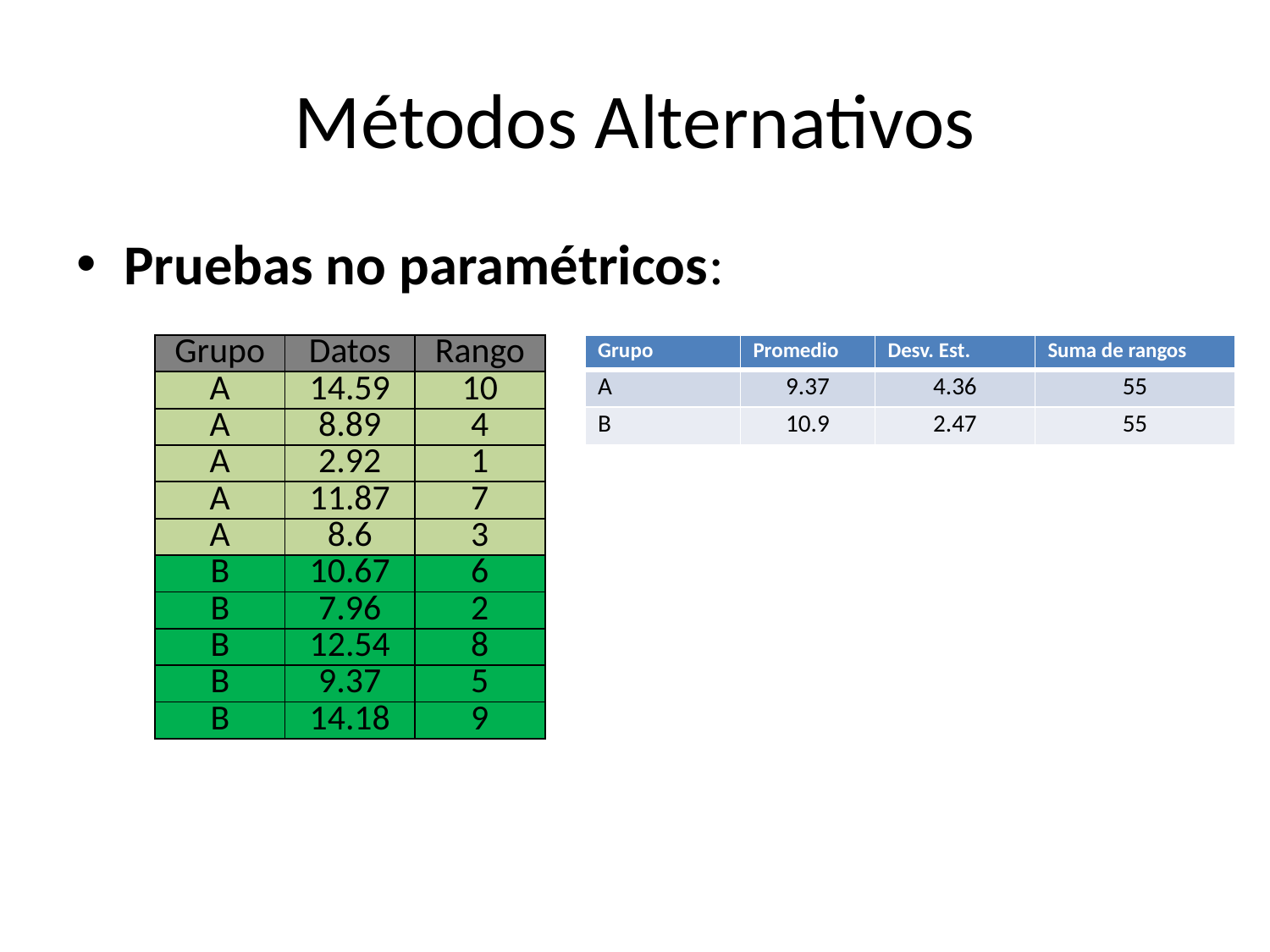

# Métodos Alternativos
Pruebas no paramétricos:
| Grupo | Datos | Rango |
| --- | --- | --- |
| A | 14.59 | 10 |
| A | 8.89 | 4 |
| A | 2.92 | 1 |
| A | 11.87 | 7 |
| A | 8.6 | 3 |
| B | 10.67 | 6 |
| B | 7.96 | 2 |
| B | 12.54 | 8 |
| B | 9.37 | 5 |
| B | 14.18 | 9 |
| Grupo | Promedio | Desv. Est. | Suma de rangos |
| --- | --- | --- | --- |
| A | 9.37 | 4.36 | 55 |
| B | 10.9 | 2.47 | 55 |